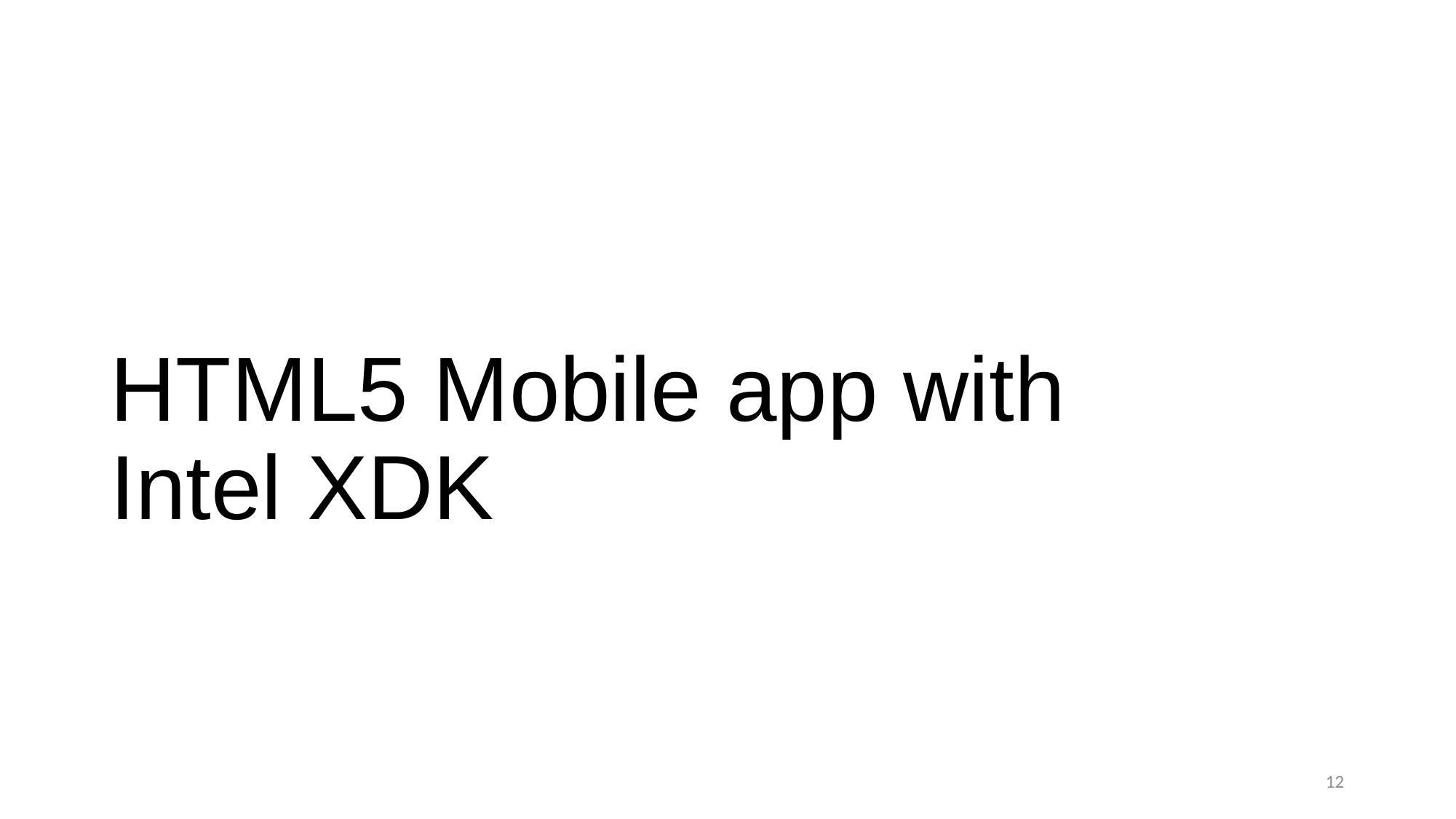

# HTML5 Mobile app with Intel XDK

12